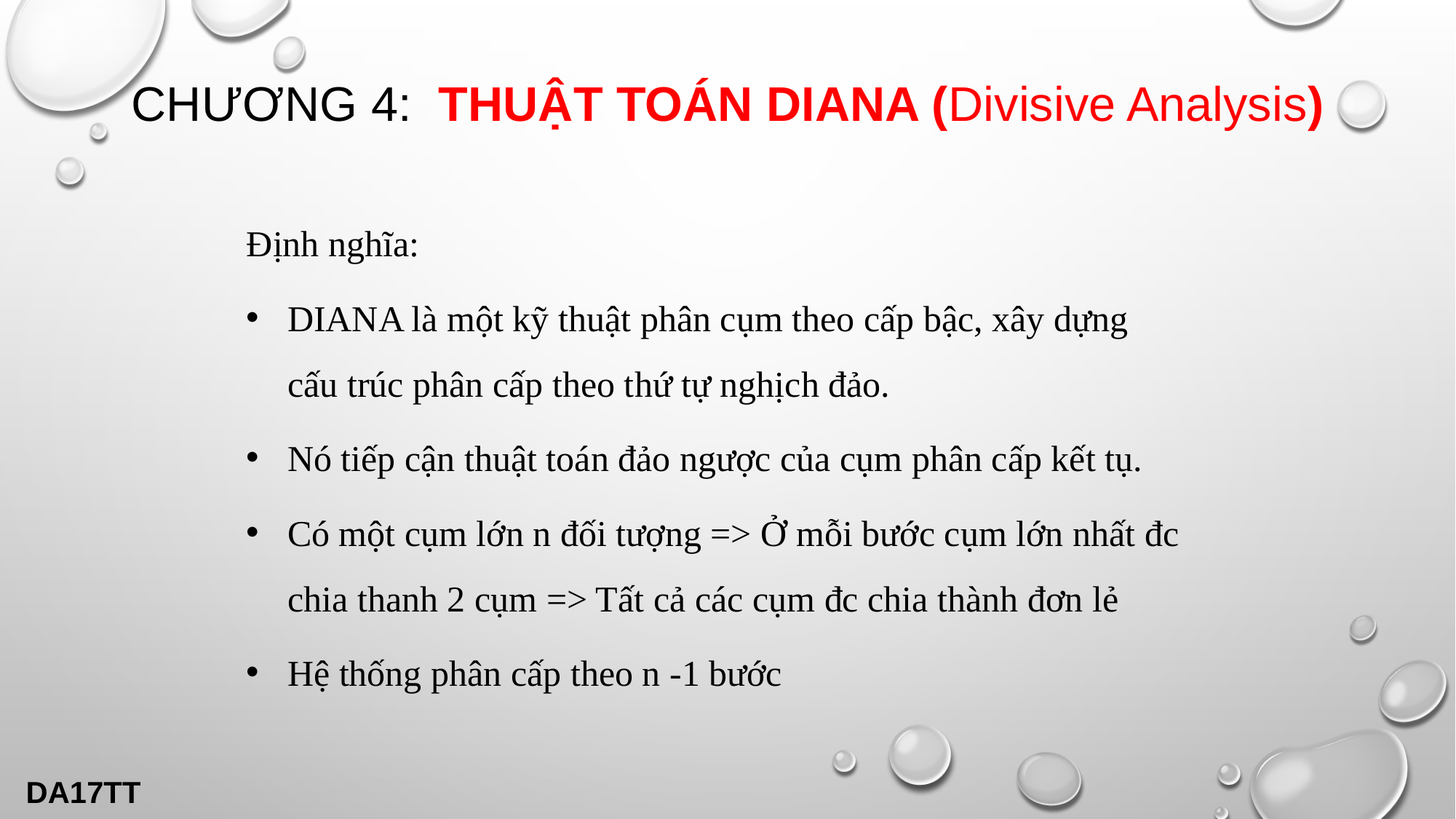

# Chương 4:  THUẬT TOÁN DIANA (Divisive Analysis)
Định nghĩa:
DIANA là một kỹ thuật phân cụm theo cấp bậc, xây dựng cấu trúc phân cấp theo thứ tự nghịch đảo.
Nó tiếp cận thuật toán đảo ngược của cụm phân cấp kết tụ.
Có một cụm lớn n đối tượng => Ở mỗi bước cụm lớn nhất đc chia thanh 2 cụm => Tất cả các cụm đc chia thành đơn lẻ
Hệ thống phân cấp theo n -1 bước
DA17TT